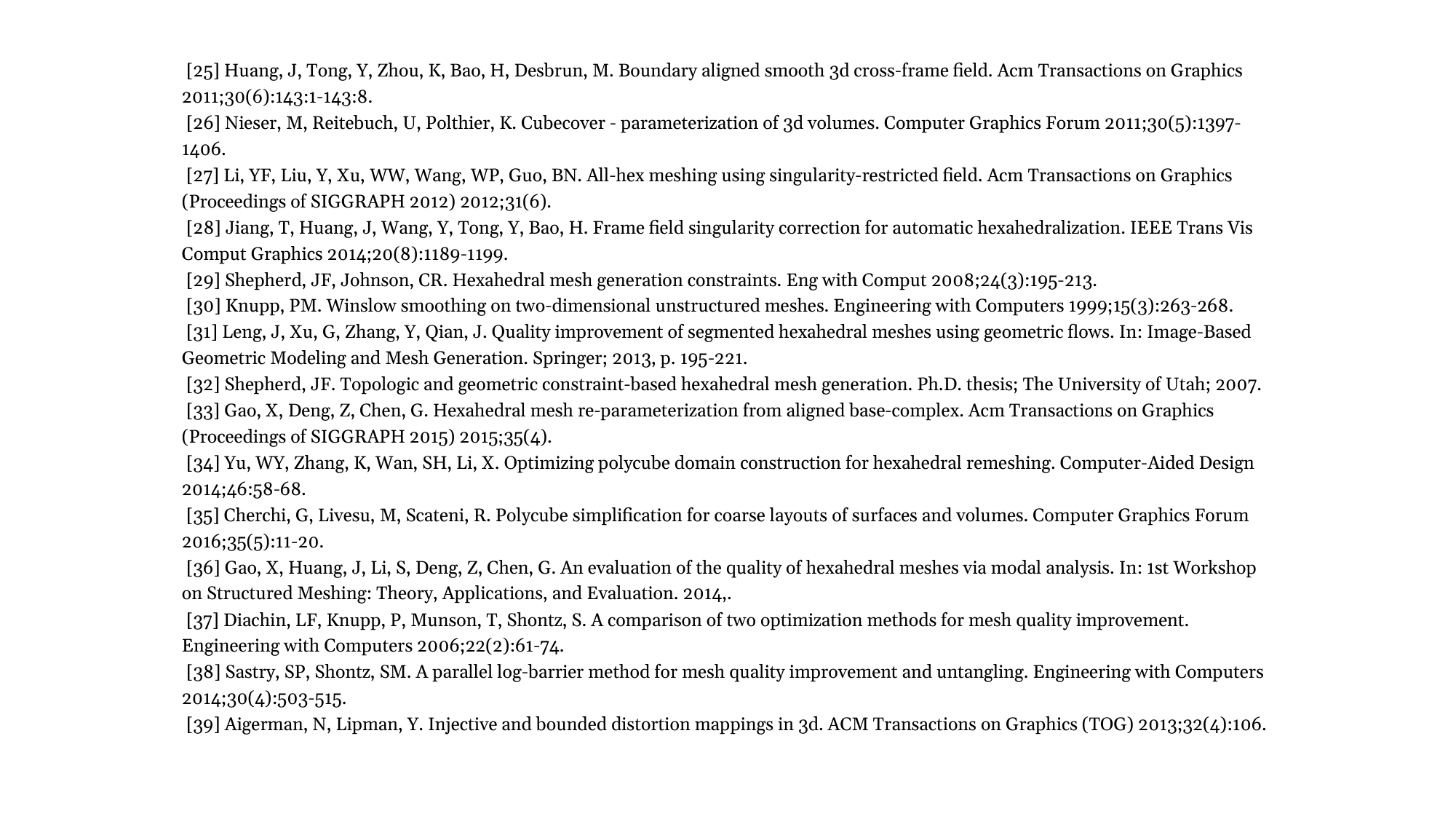

[25] Huang, J, Tong, Y, Zhou, K, Bao, H, Desbrun, M. Boundary aligned smooth 3d cross-frame field. Acm Transactions on Graphics 2011;30(6):143:1-143:8.
 [26] Nieser, M, Reitebuch, U, Polthier, K. Cubecover - parameterization of 3d volumes. Computer Graphics Forum 2011;30(5):1397-1406.
 [27] Li, YF, Liu, Y, Xu, WW, Wang, WP, Guo, BN. All-hex meshing using singularity-restricted field. Acm Transactions on Graphics (Proceedings of SIGGRAPH 2012) 2012;31(6).
 [28] Jiang, T, Huang, J, Wang, Y, Tong, Y, Bao, H. Frame field singularity correction for automatic hexahedralization. IEEE Trans Vis Comput Graphics 2014;20(8):1189-1199.
 [29] Shepherd, JF, Johnson, CR. Hexahedral mesh generation constraints. Eng with Comput 2008;24(3):195-213.
 [30] Knupp, PM. Winslow smoothing on two-dimensional unstructured meshes. Engineering with Computers 1999;15(3):263-268.
 [31] Leng, J, Xu, G, Zhang, Y, Qian, J. Quality improvement of segmented hexahedral meshes using geometric flows. In: Image-Based Geometric Modeling and Mesh Generation. Springer; 2013, p. 195-221.
 [32] Shepherd, JF. Topologic and geometric constraint-based hexahedral mesh generation. Ph.D. thesis; The University of Utah; 2007.
 [33] Gao, X, Deng, Z, Chen, G. Hexahedral mesh re-parameterization from aligned base-complex. Acm Transactions on Graphics (Proceedings of SIGGRAPH 2015) 2015;35(4).
 [34] Yu, WY, Zhang, K, Wan, SH, Li, X. Optimizing polycube domain construction for hexahedral remeshing. Computer-Aided Design 2014;46:58-68.
 [35] Cherchi, G, Livesu, M, Scateni, R. Polycube simplification for coarse layouts of surfaces and volumes. Computer Graphics Forum 2016;35(5):11-20.
 [36] Gao, X, Huang, J, Li, S, Deng, Z, Chen, G. An evaluation of the quality of hexahedral meshes via modal analysis. In: 1st Workshop on Structured Meshing: Theory, Applications, and Evaluation. 2014,.
 [37] Diachin, LF, Knupp, P, Munson, T, Shontz, S. A comparison of two optimization methods for mesh quality improvement. Engineering with Computers 2006;22(2):61-74.
 [38] Sastry, SP, Shontz, SM. A parallel log-barrier method for mesh quality improvement and untangling. Engineering with Computers 2014;30(4):503-515.
 [39] Aigerman, N, Lipman, Y. Injective and bounded distortion mappings in 3d. ACM Transactions on Graphics (TOG) 2013;32(4):106.